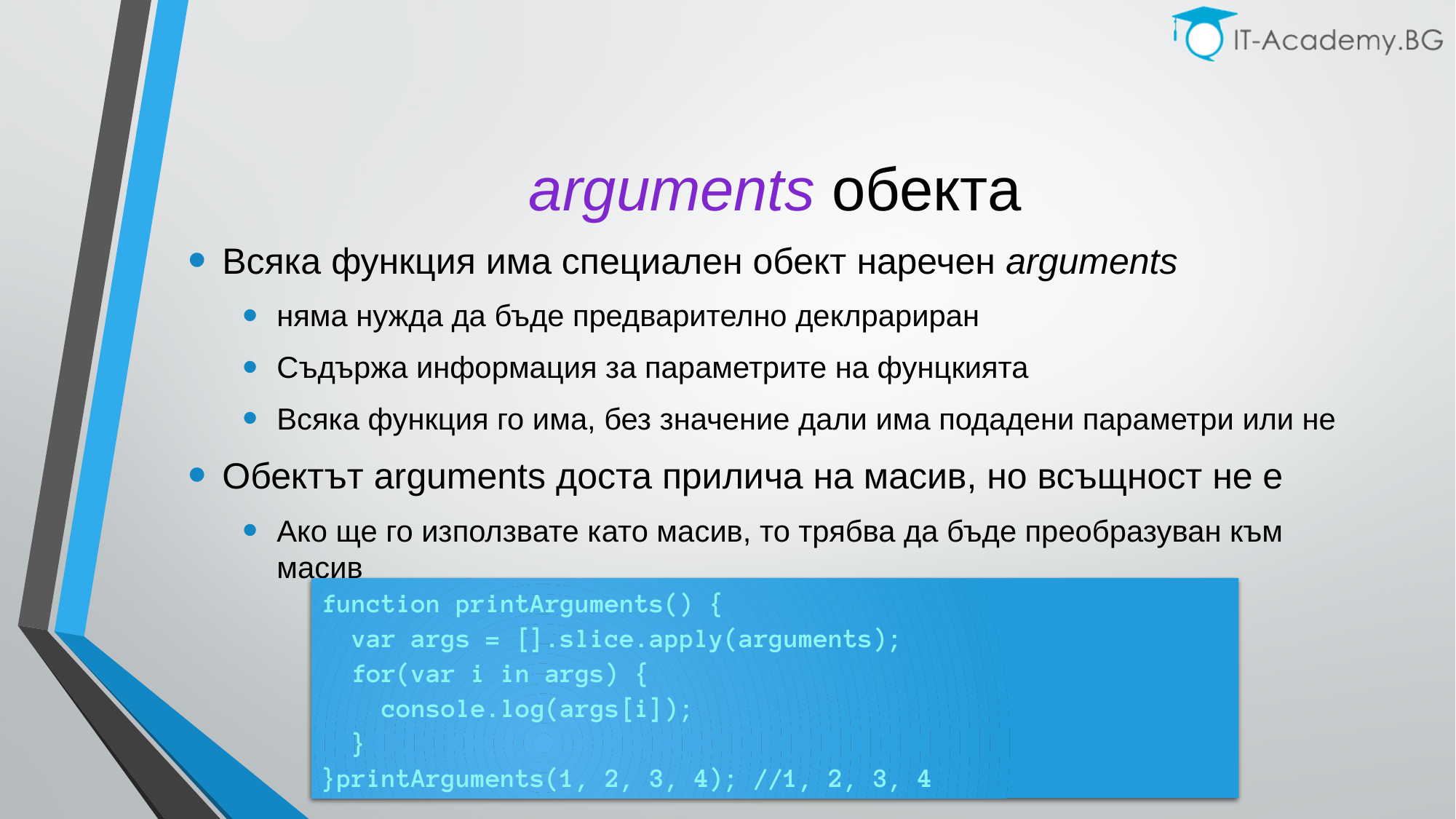

# arguments обекта
Всяка функция има специален обект наречен arguments
няма нужда да бъде предварително деклрариран
Съдържа информация за параметрите на фунцкията
Всяка функция го има, без значение дали има подадени параметри или не
Обектът arguments доста прилича на масив, но всъщност не е
Ако ще го използвате като масив, то трябва да бъде преобразуван към масив
function printArguments() {
  var args = [].slice.apply(arguments);
  for(var i in args) {
    console.log(args[i]);
  }
}printArguments(1, 2, 3, 4); //1, 2, 3, 4